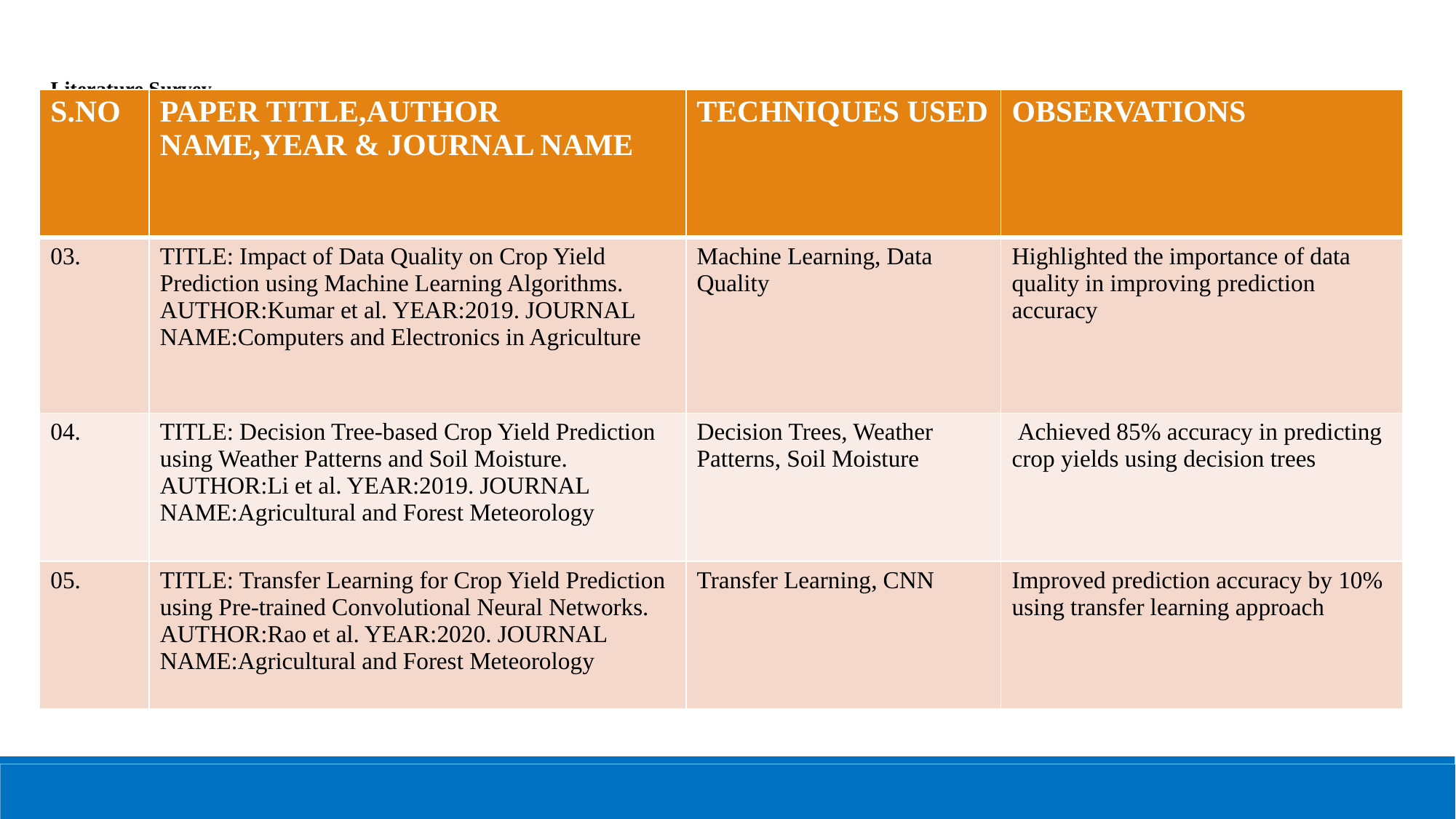

# Literature Survey
| S.NO | PAPER TITLE,AUTHOR NAME,YEAR & JOURNAL NAME | TECHNIQUES USED | OBSERVATIONS |
| --- | --- | --- | --- |
| 03. | TITLE: Impact of Data Quality on Crop Yield Prediction using Machine Learning Algorithms. AUTHOR:Kumar et al. YEAR:2019. JOURNAL NAME:Computers and Electronics in Agriculture | Machine Learning, Data Quality | Highlighted the importance of data quality in improving prediction accuracy |
| 04. | TITLE: Decision Tree-based Crop Yield Prediction using Weather Patterns and Soil Moisture. AUTHOR:Li et al. YEAR:2019. JOURNAL NAME:Agricultural and Forest Meteorology | Decision Trees, Weather Patterns, Soil Moisture | Achieved 85% accuracy in predicting crop yields using decision trees |
| 05. | TITLE: Transfer Learning for Crop Yield Prediction using Pre-trained Convolutional Neural Networks. AUTHOR:Rao et al. YEAR:2020. JOURNAL NAME:Agricultural and Forest Meteorology | Transfer Learning, CNN | Improved prediction accuracy by 10% using transfer learning approach |
8